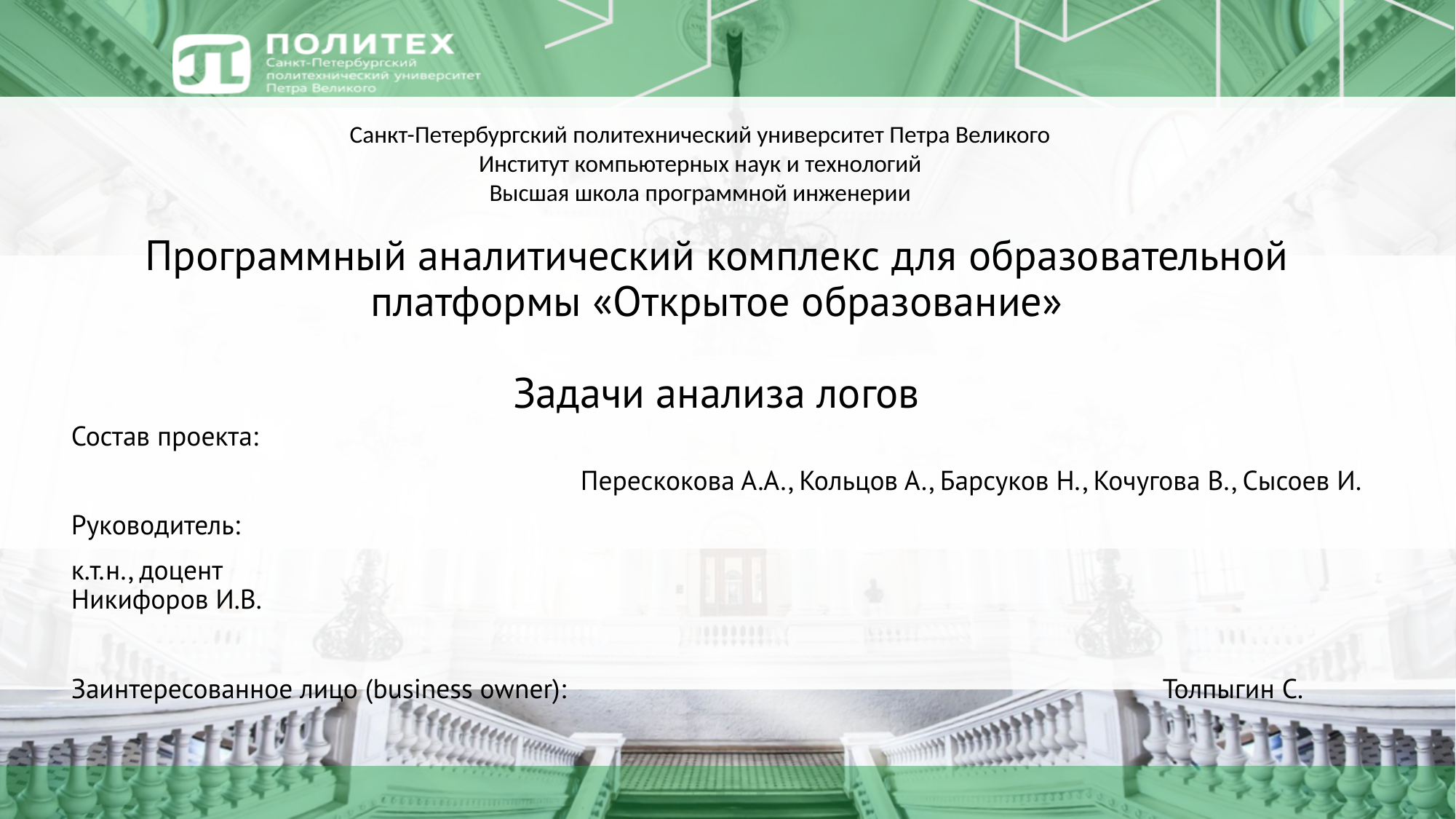

Санкт-Петербургский политехнический университет Петра Великого
Институт компьютерных наук и технологий
Высшая школа программной инженерии
# Программный аналитический комплекс для образовательной платформы «Открытое образование» Задачи анализа логов
Состав проекта:
Перескокова А.А., Кольцов А., Барсуков Н., Кочугова В., Сысоев И.
Руководитель:
к.т.н., доцент                                                                                                                                                      Никифоров И.В.

Заинтересованное лицо (business owner):						Толпыгин С.